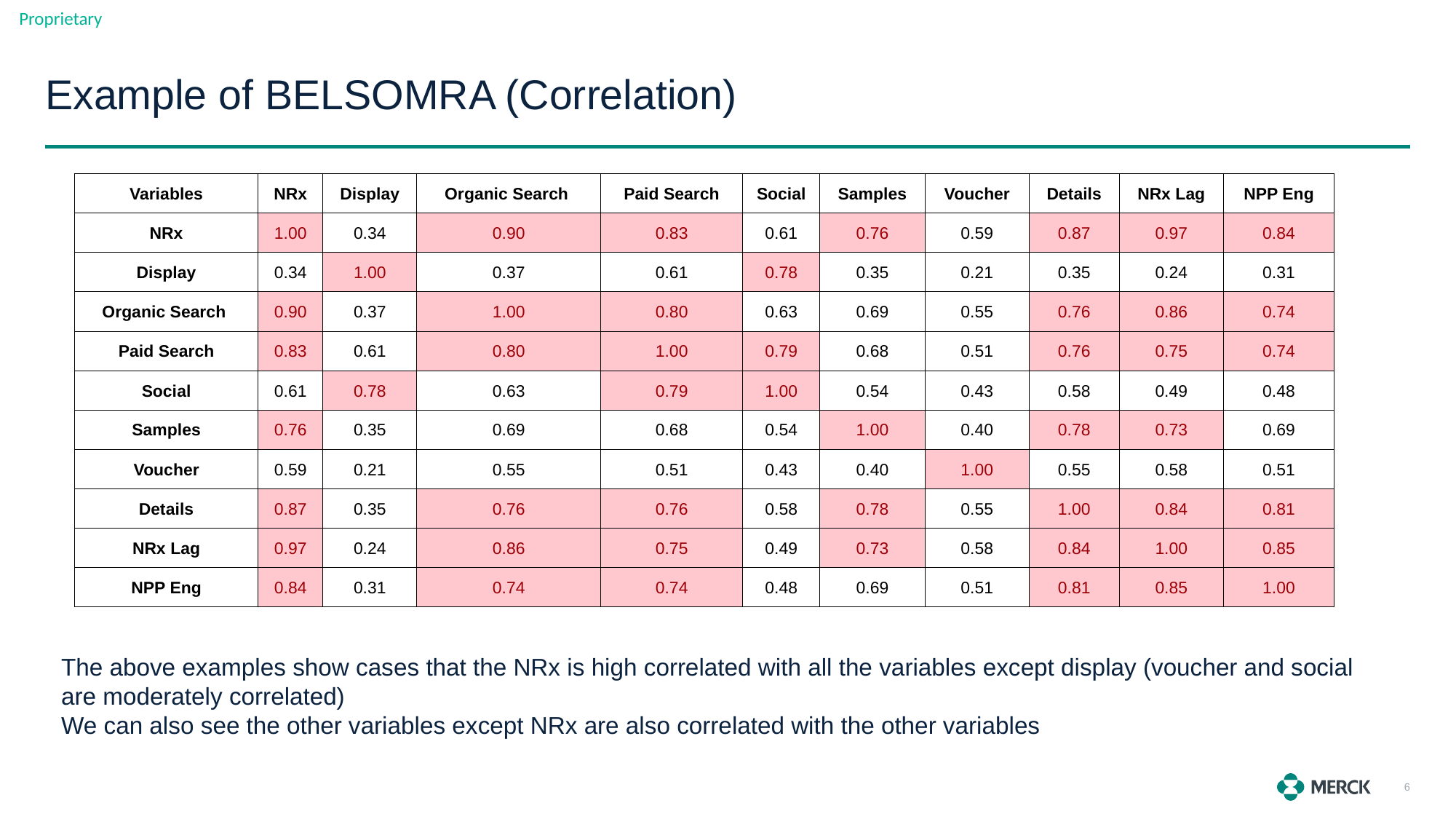

# Example of BELSOMRA (Correlation)
| Variables | NRx | Display | Organic Search | Paid Search | Social | Samples | Voucher | Details | NRx Lag | NPP Eng |
| --- | --- | --- | --- | --- | --- | --- | --- | --- | --- | --- |
| NRx | 1.00 | 0.34 | 0.90 | 0.83 | 0.61 | 0.76 | 0.59 | 0.87 | 0.97 | 0.84 |
| Display | 0.34 | 1.00 | 0.37 | 0.61 | 0.78 | 0.35 | 0.21 | 0.35 | 0.24 | 0.31 |
| Organic Search | 0.90 | 0.37 | 1.00 | 0.80 | 0.63 | 0.69 | 0.55 | 0.76 | 0.86 | 0.74 |
| Paid Search | 0.83 | 0.61 | 0.80 | 1.00 | 0.79 | 0.68 | 0.51 | 0.76 | 0.75 | 0.74 |
| Social | 0.61 | 0.78 | 0.63 | 0.79 | 1.00 | 0.54 | 0.43 | 0.58 | 0.49 | 0.48 |
| Samples | 0.76 | 0.35 | 0.69 | 0.68 | 0.54 | 1.00 | 0.40 | 0.78 | 0.73 | 0.69 |
| Voucher | 0.59 | 0.21 | 0.55 | 0.51 | 0.43 | 0.40 | 1.00 | 0.55 | 0.58 | 0.51 |
| Details | 0.87 | 0.35 | 0.76 | 0.76 | 0.58 | 0.78 | 0.55 | 1.00 | 0.84 | 0.81 |
| NRx Lag | 0.97 | 0.24 | 0.86 | 0.75 | 0.49 | 0.73 | 0.58 | 0.84 | 1.00 | 0.85 |
| NPP Eng | 0.84 | 0.31 | 0.74 | 0.74 | 0.48 | 0.69 | 0.51 | 0.81 | 0.85 | 1.00 |
The above examples show cases that the NRx is high correlated with all the variables except display (voucher and social are moderately correlated)
We can also see the other variables except NRx are also correlated with the other variables
6